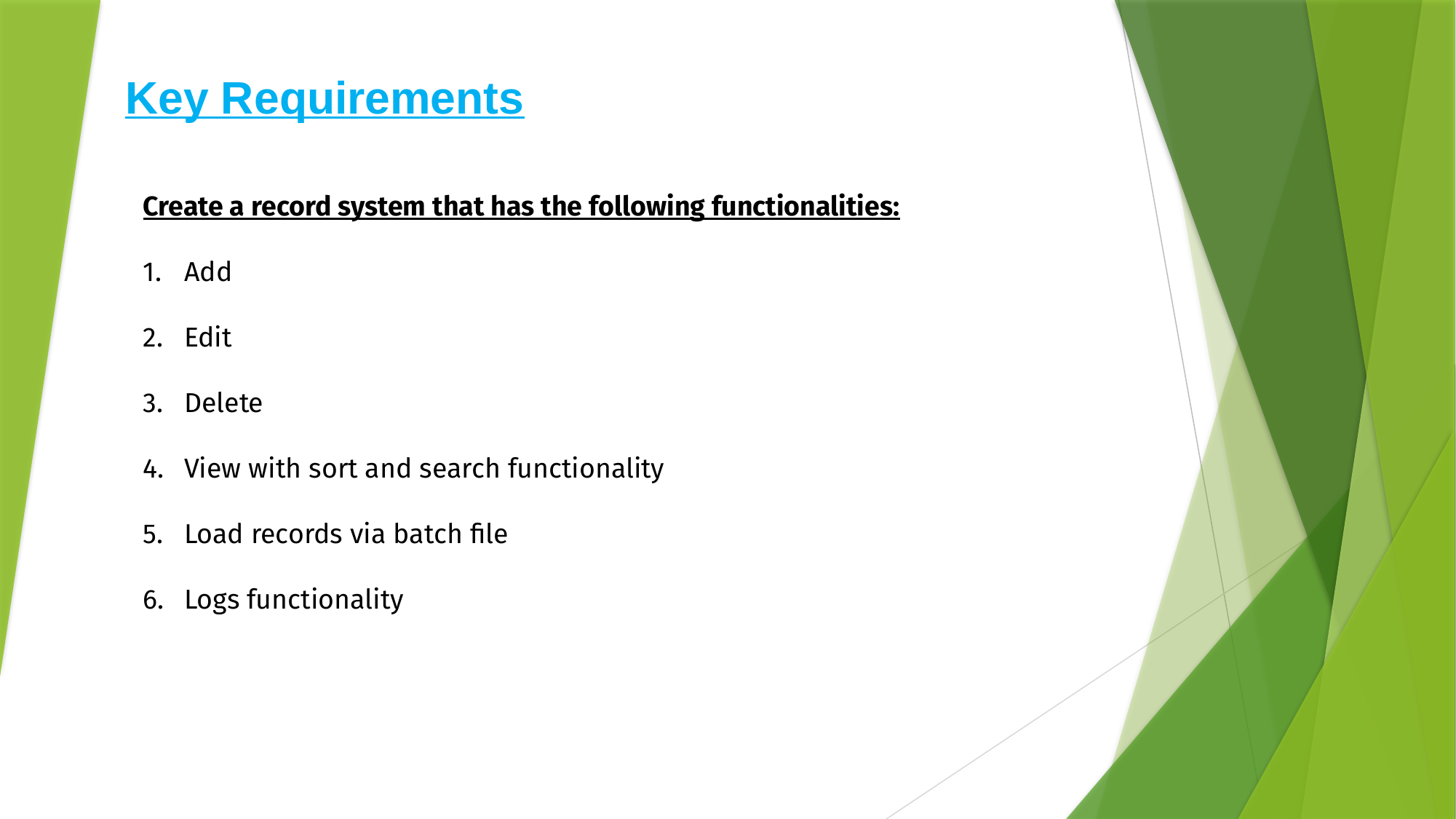

Key Requirements
Create a record system that has the following functionalities:

Add

Edit

Delete

View with sort and search functionality

Load records via batch file

Logs functionality